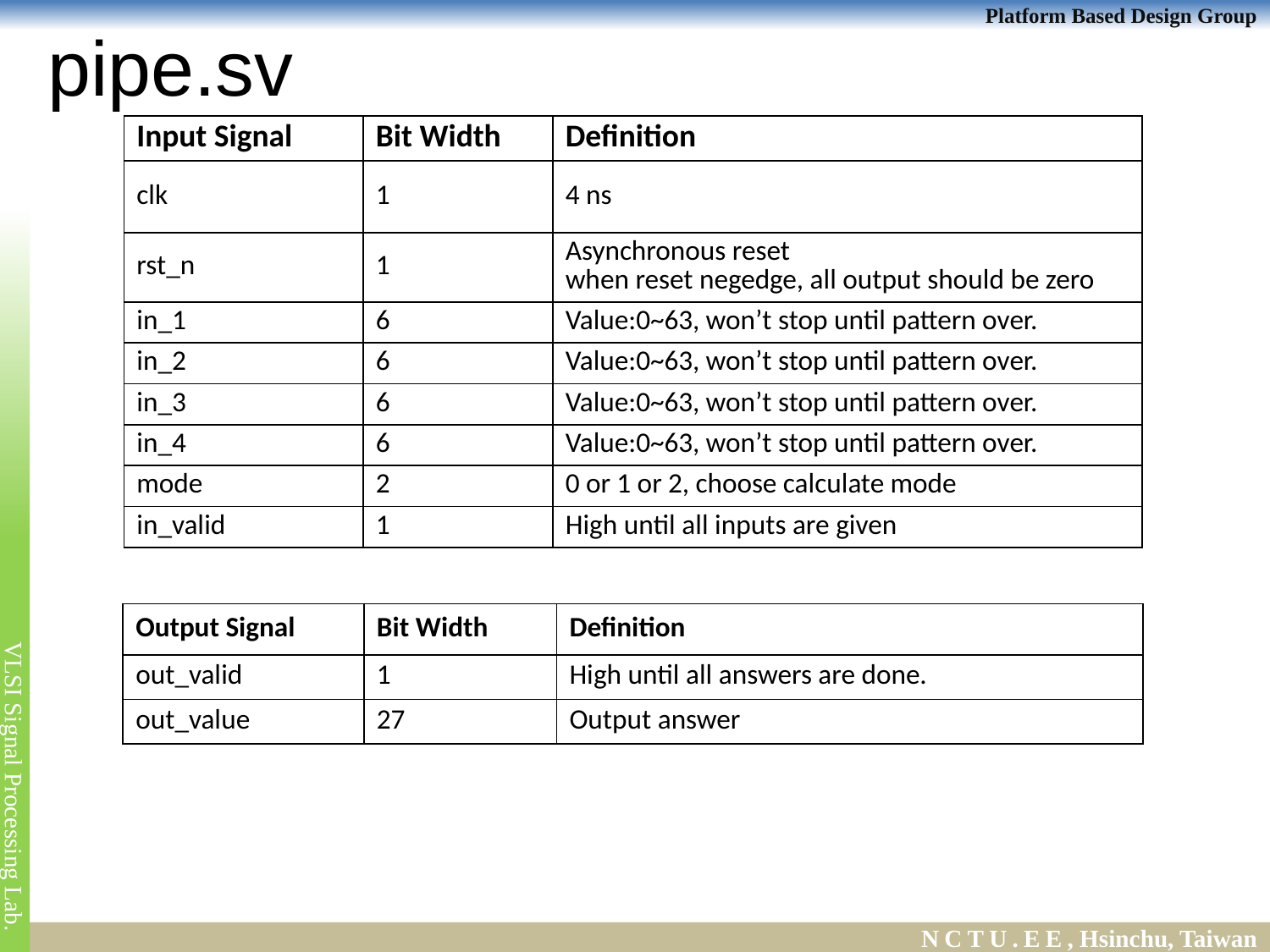

# pipe.sv
| Input Signal | Bit Width | Definition |
| --- | --- | --- |
| clk | 1 | 4 ns |
| rst\_n | 1 | Asynchronous reset when reset negedge, all output should be zero |
| in\_1 | 6 | Value:0~63, won’t stop until pattern over. |
| in\_2 | 6 | Value:0~63, won’t stop until pattern over. |
| in\_3 | 6 | Value:0~63, won’t stop until pattern over. |
| in\_4 | 6 | Value:0~63, won’t stop until pattern over. |
| mode | 2 | 0 or 1 or 2, choose calculate mode |
| in\_valid | 1 | High until all inputs are given |
| Output Signal | Bit Width | Definition |
| --- | --- | --- |
| out\_valid | 1 | High until all answers are done. |
| out\_value | 27 | Output answer |